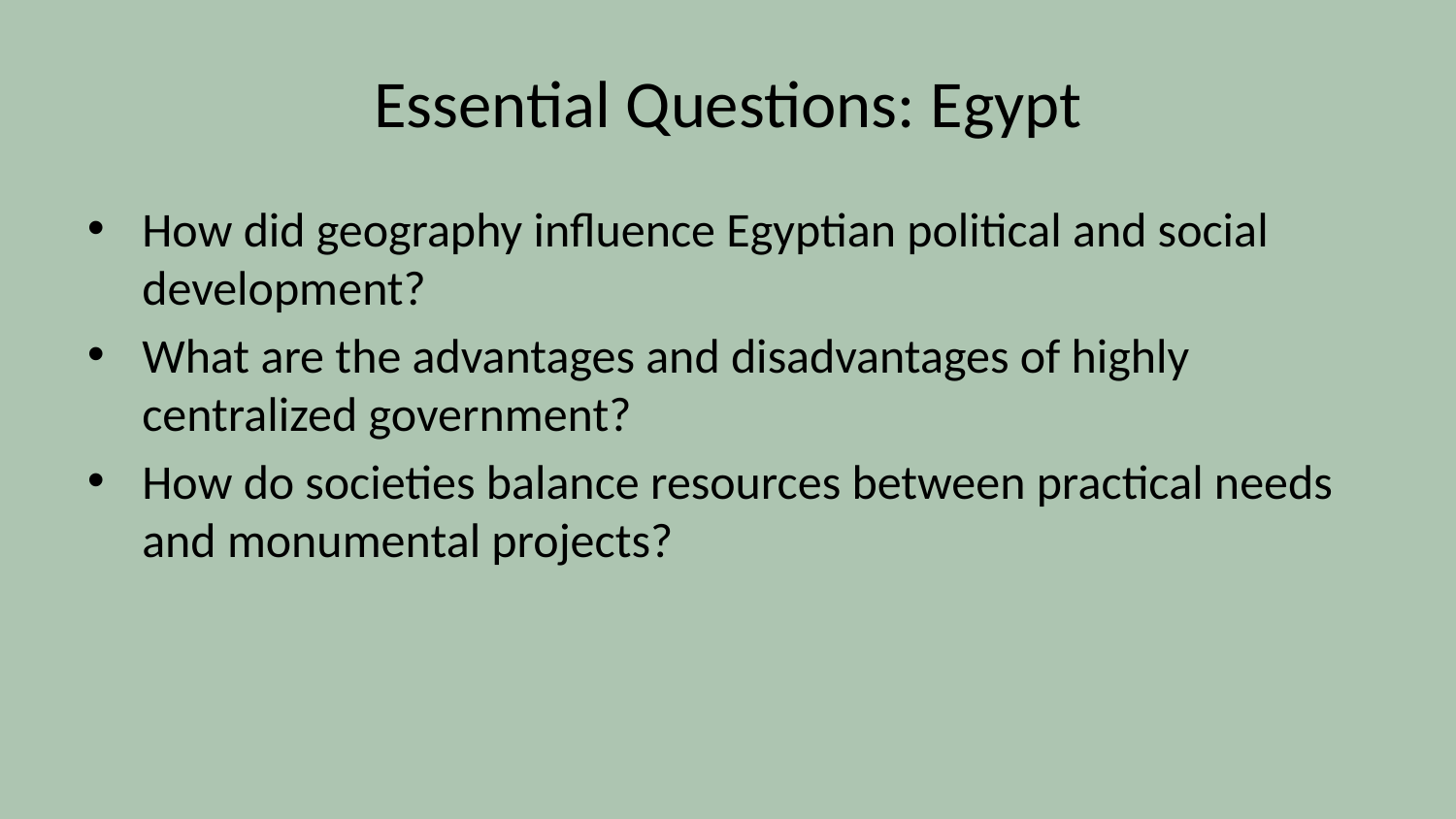

# Essential Questions: Egypt
How did geography influence Egyptian political and social development?
What are the advantages and disadvantages of highly centralized government?
How do societies balance resources between practical needs and monumental projects?